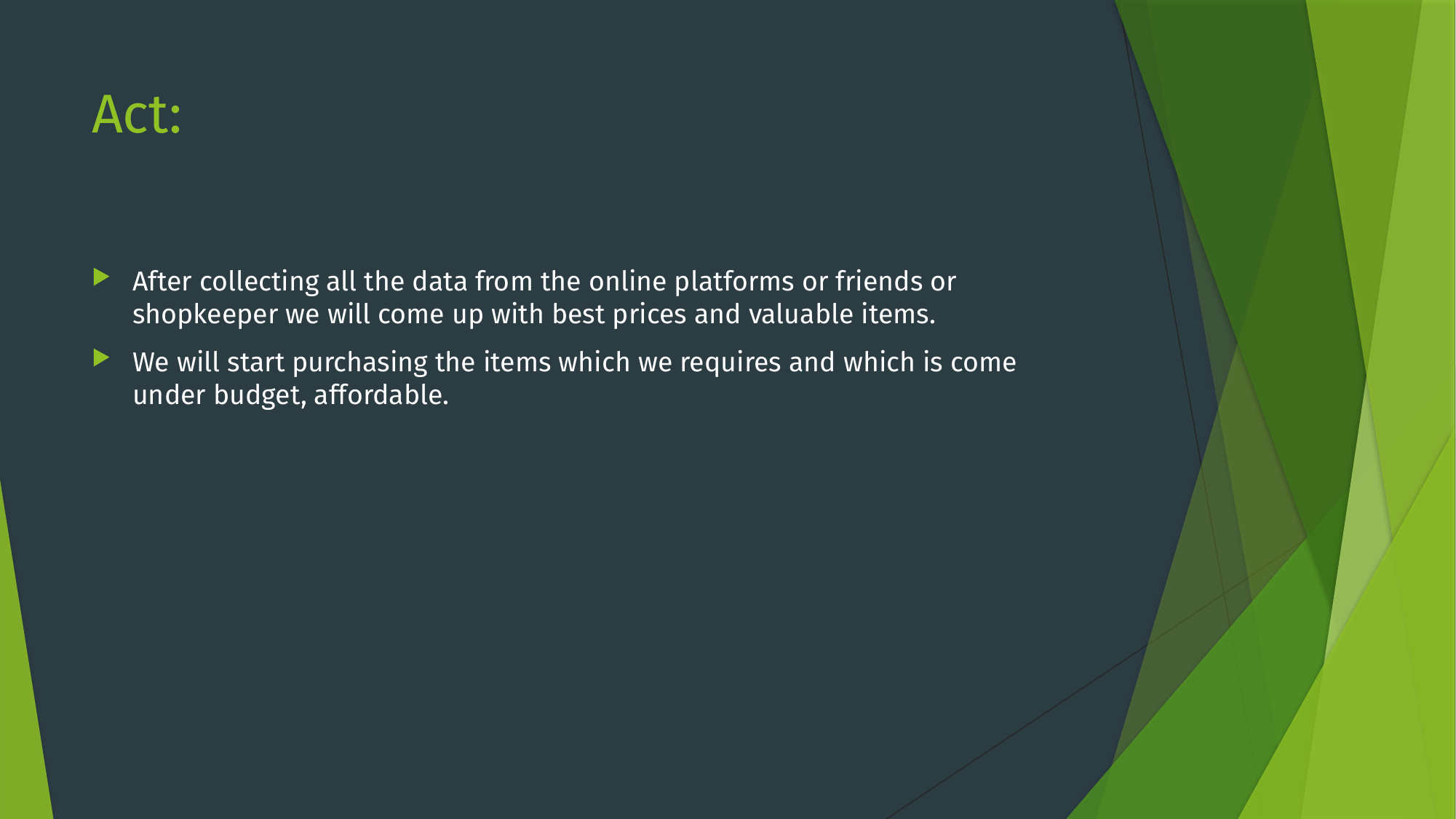

# Act:
After collecting all the data from the online platforms or friends or shopkeeper we will come up with best prices and valuable items.
We will start purchasing the items which we requires and which is come under budget, affordable.